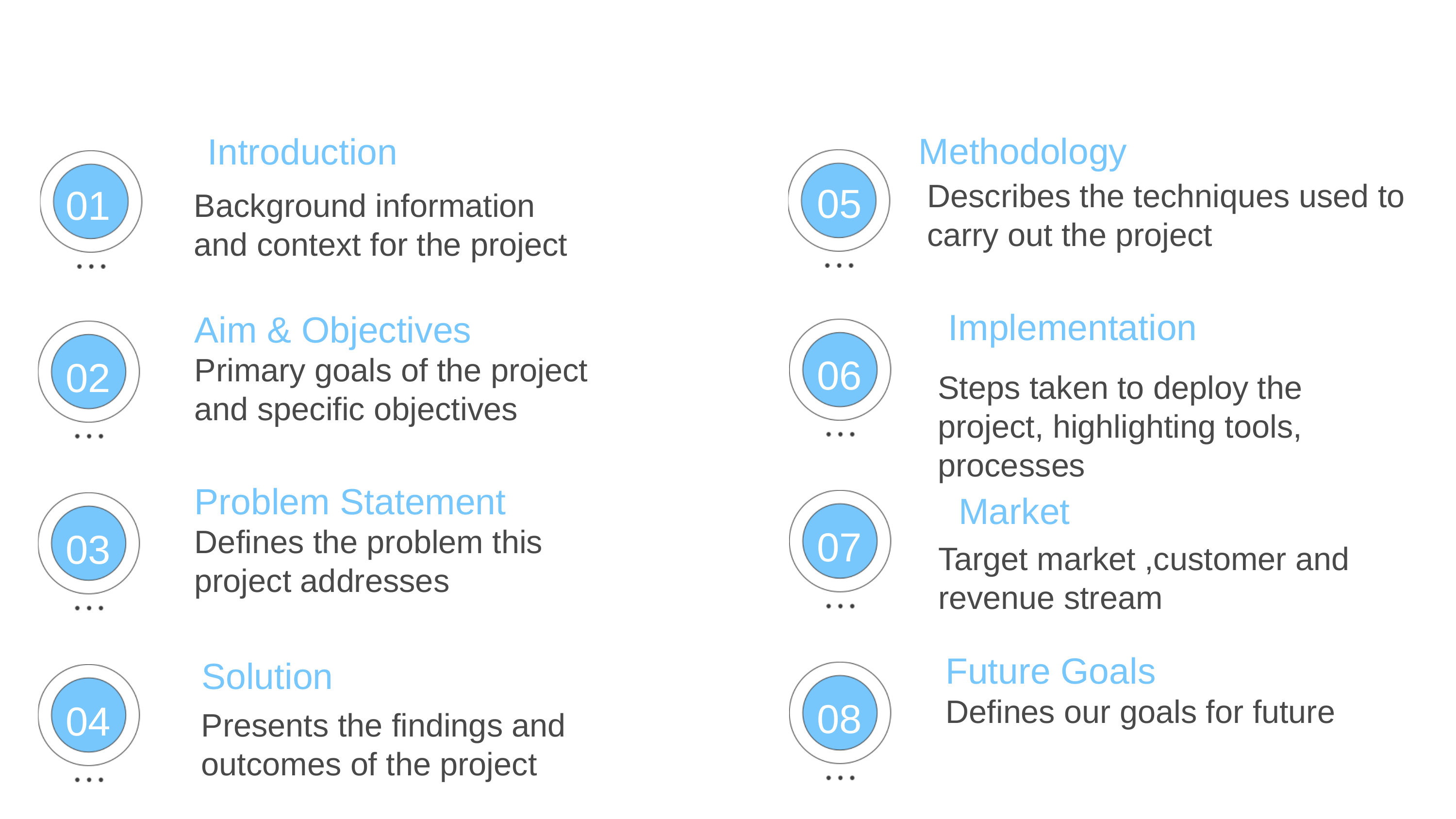

Table of Contents
Methodology
Introduction

Describes the techniques used to carry out the project
05
01
Background information and context for the project
Implementation
Aim & Objectives

Primary goals of the project and specific objectives
06
02
Steps taken to deploy the project, highlighting tools, processes
Problem Statement
 Market

Defines the problem this project addresses
07
03
Target market ,customer and revenue stream
Future Goals
Solution

Defines our goals for future
08
04
Presents the findings and outcomes of the project